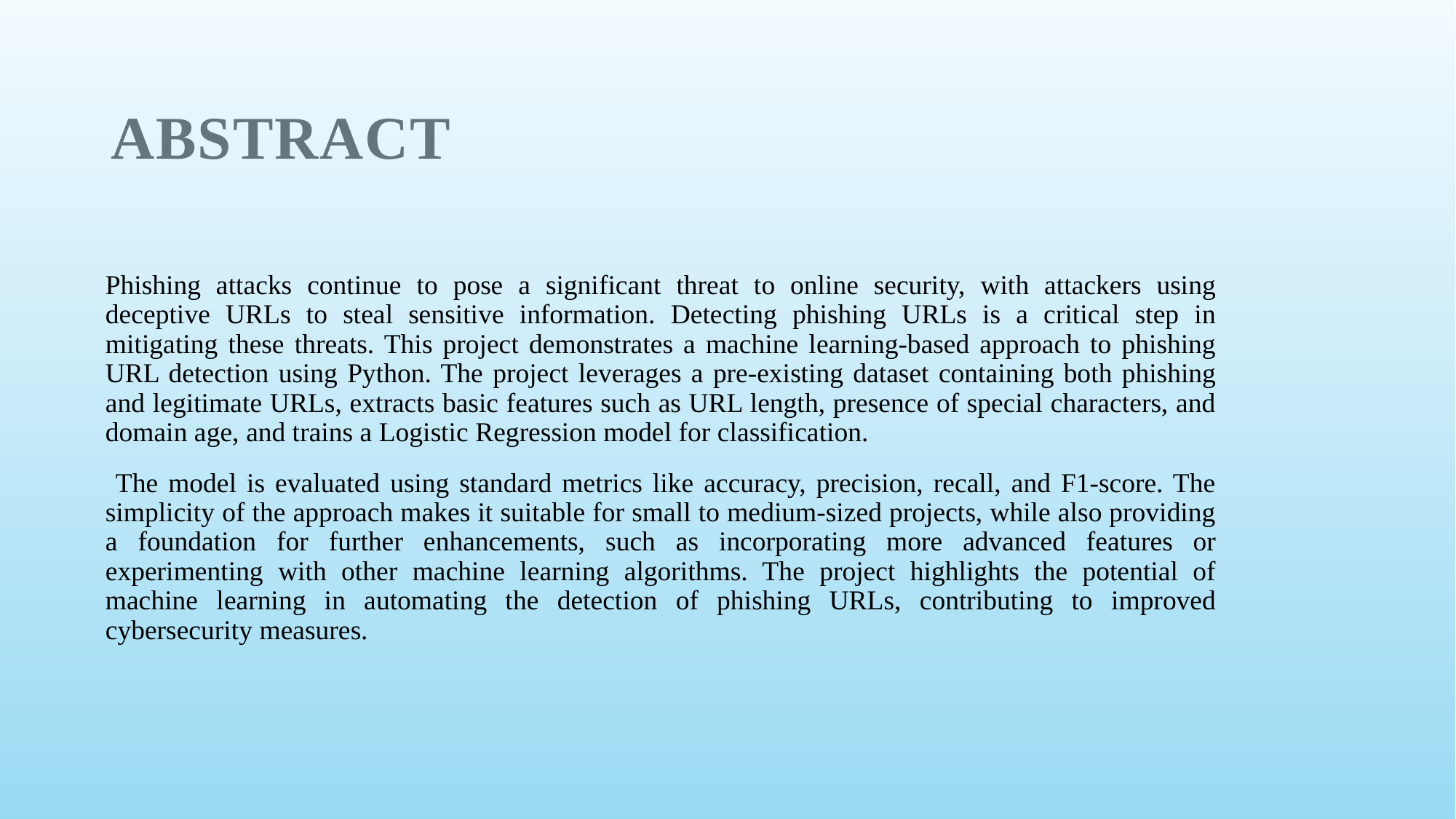

# Abstract

Phishing attacks continue to pose a significant threat to online security, with attackers using deceptive URLs to steal sensitive information. Detecting phishing URLs is a critical step in mitigating these threats. This project demonstrates a machine learning-based approach to phishing URL detection using Python. The project leverages a pre-existing dataset containing both phishing and legitimate URLs, extracts basic features such as URL length, presence of special characters, and domain age, and trains a Logistic Regression model for classification.
 The model is evaluated using standard metrics like accuracy, precision, recall, and F1-score. The simplicity of the approach makes it suitable for small to medium-sized projects, while also providing a foundation for further enhancements, such as incorporating more advanced features or experimenting with other machine learning algorithms. The project highlights the potential of machine learning in automating the detection of phishing URLs, contributing to improved cybersecurity measures.